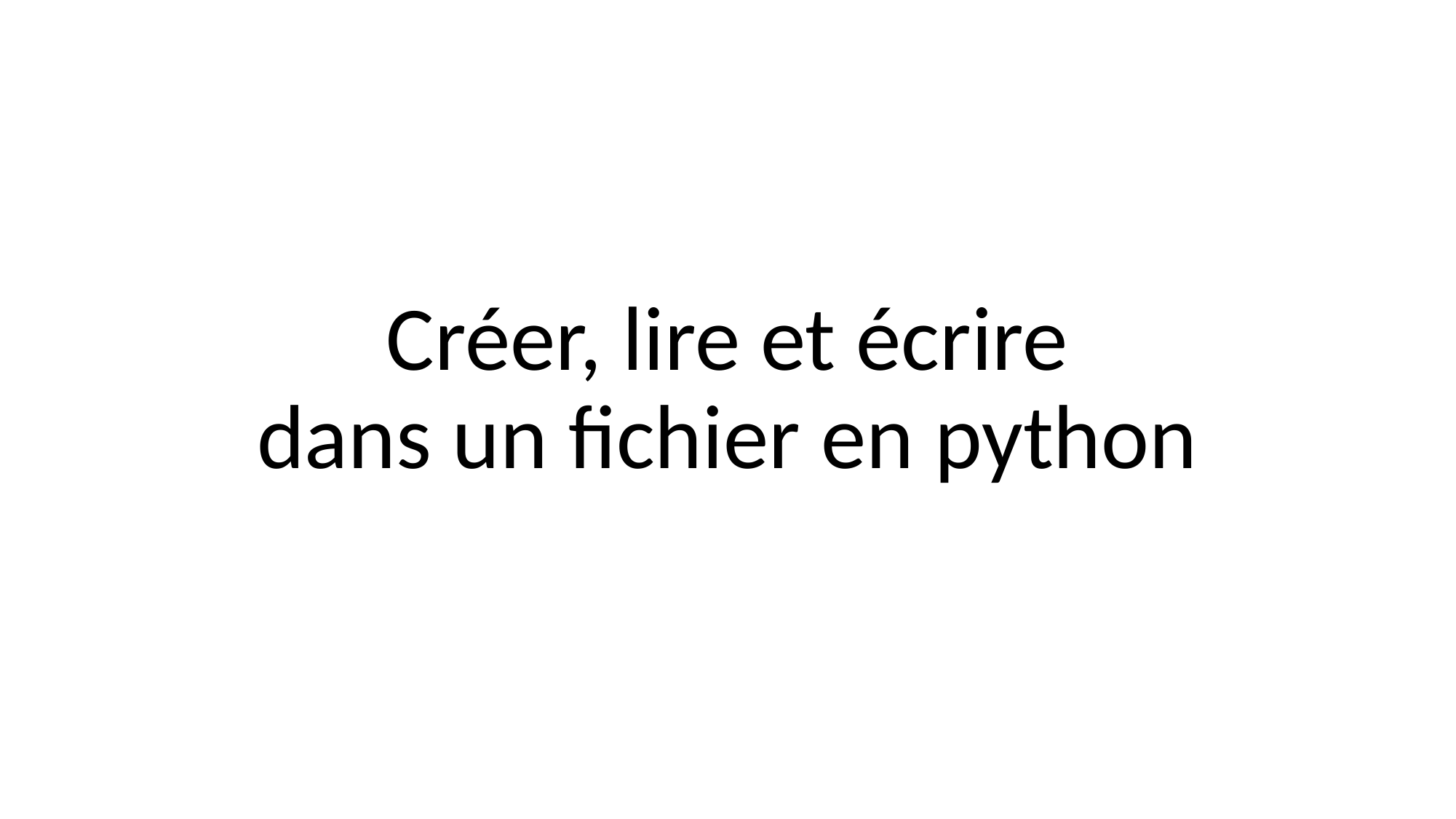

# Créer, lire et écrire dans un fichier en python